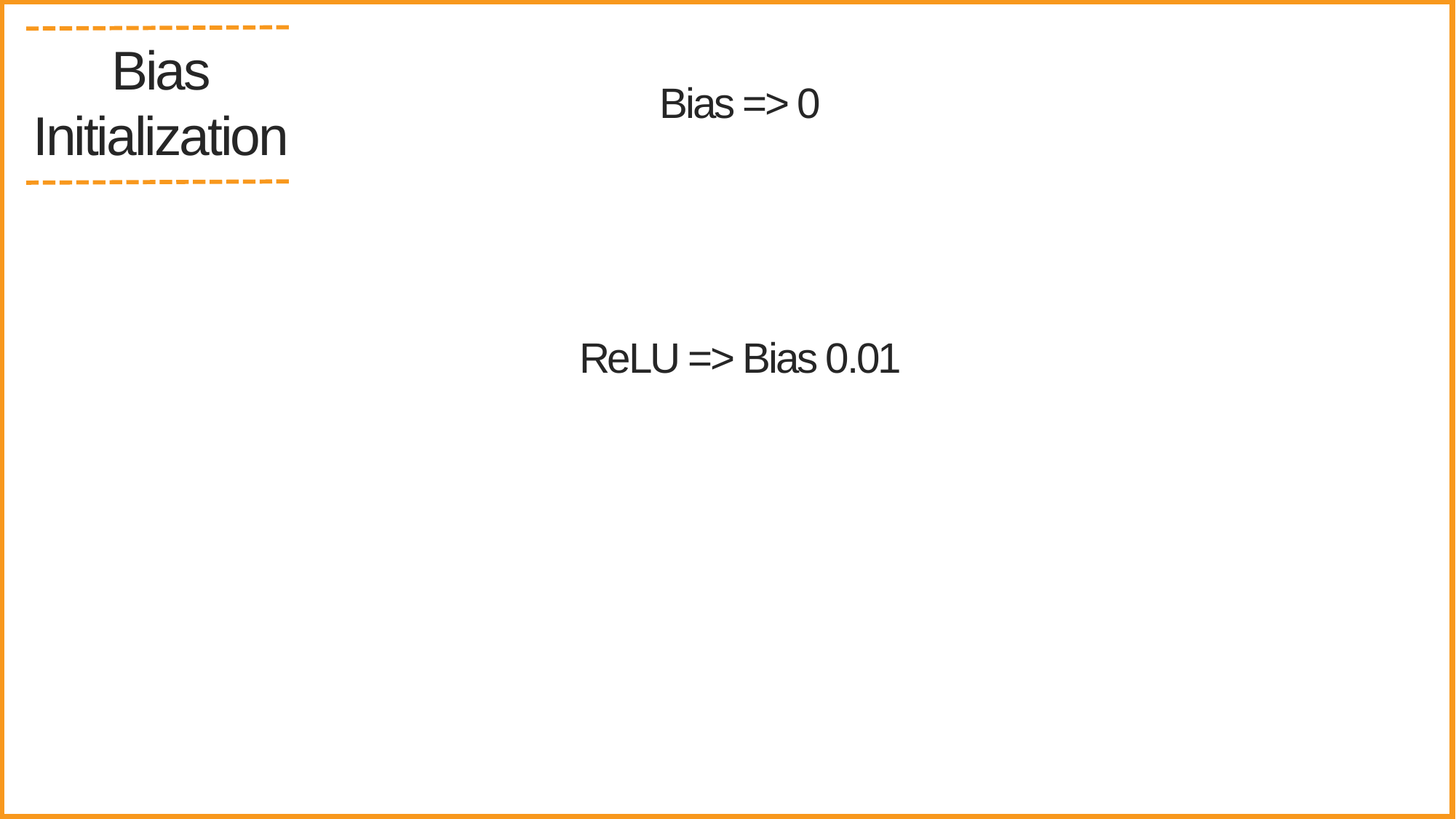

Bias
Initialization
Bias => 0
ReLU => Bias 0.01